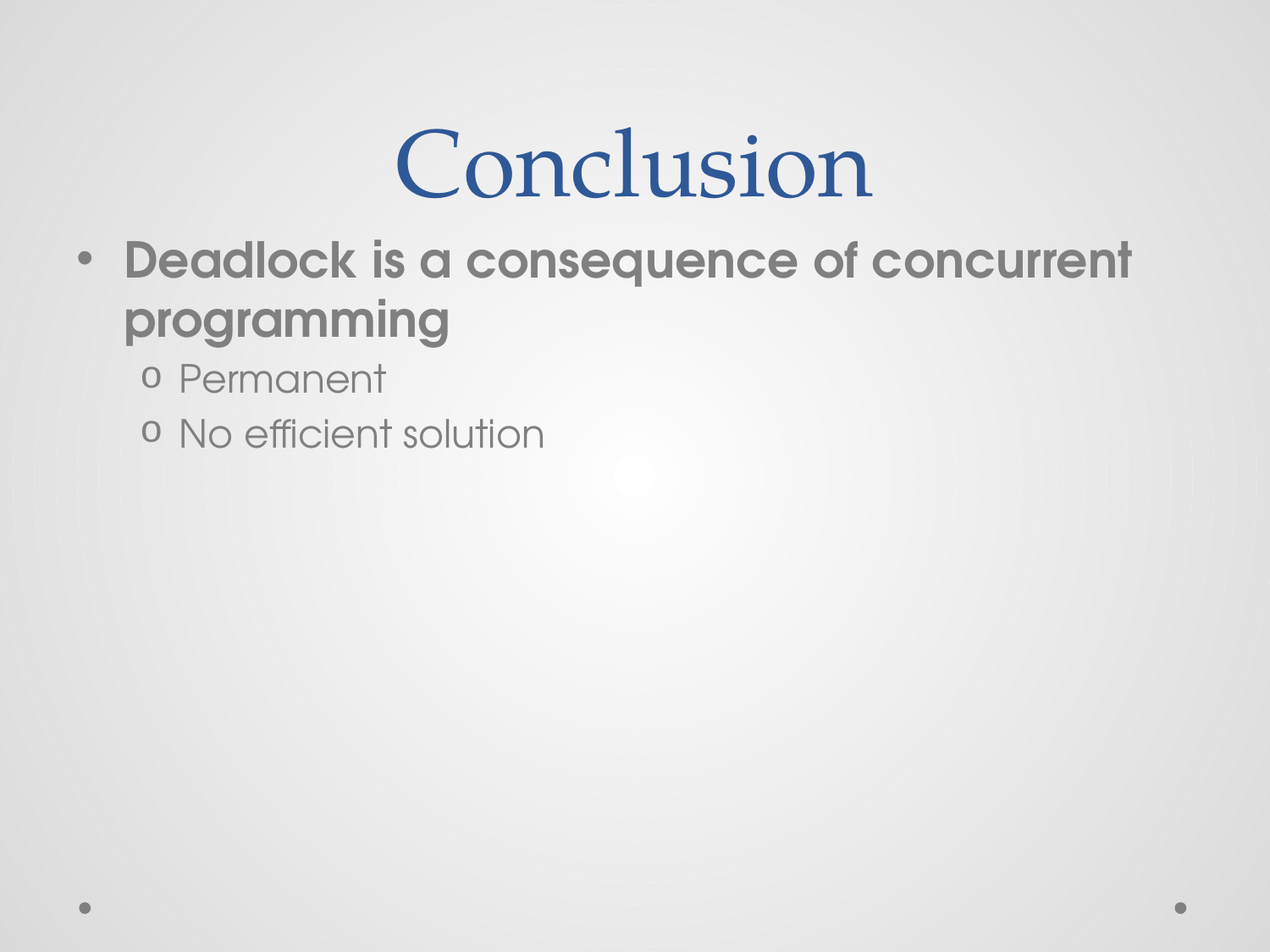

# Conclusion
Deadlock is a consequence of concurrent programming
Permanent
No efficient solution